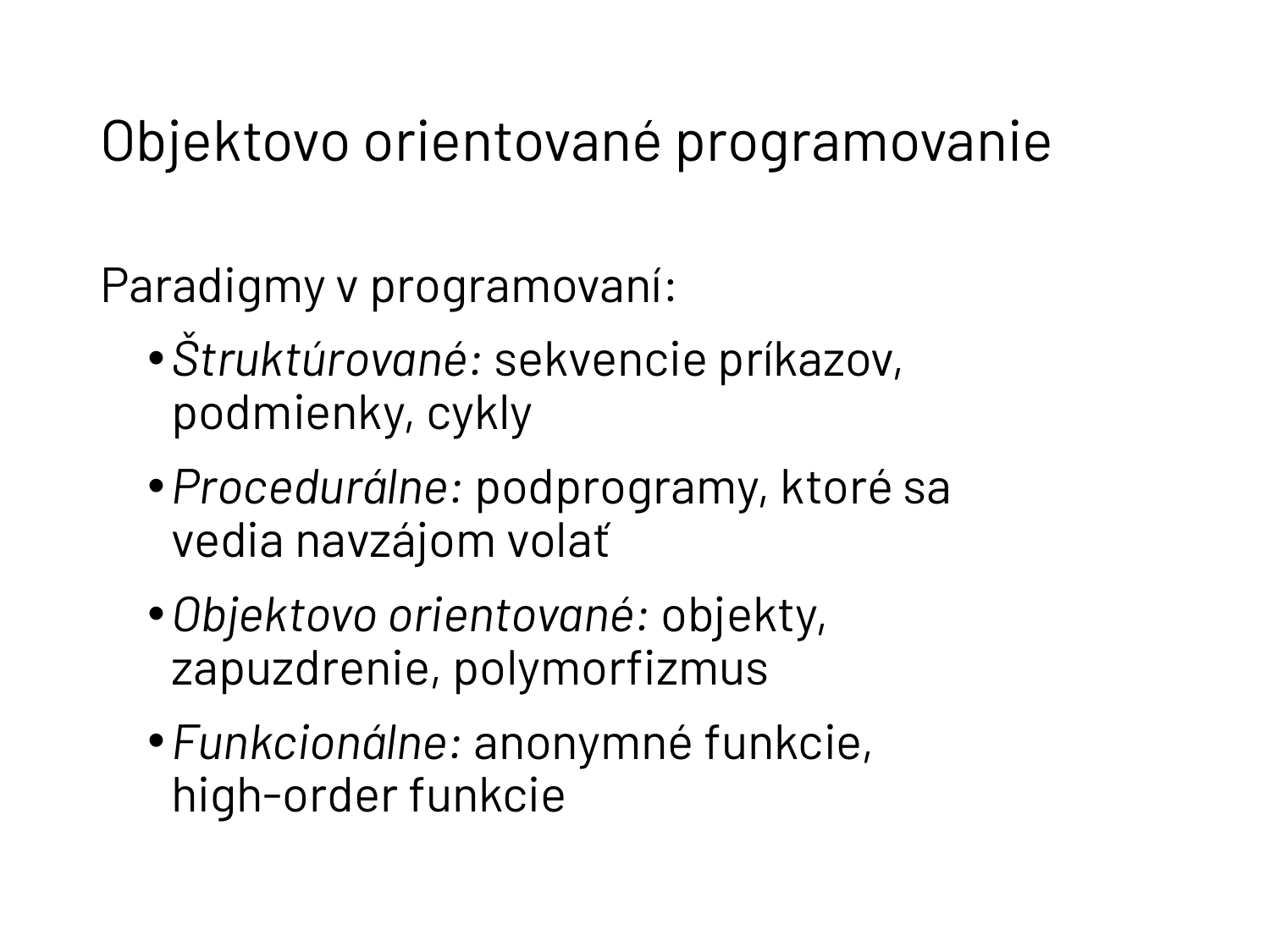

# Objektovo orientované programovanie
Paradigmy v programovaní:
Štruktúrované: sekvencie príkazov, podmienky, cykly
Procedurálne: podprogramy, ktoré sa vedia navzájom volať
Objektovo orientované: objekty, zapuzdrenie, polymorfizmus
Funkcionálne: anonymné funkcie,
high-order funkcie